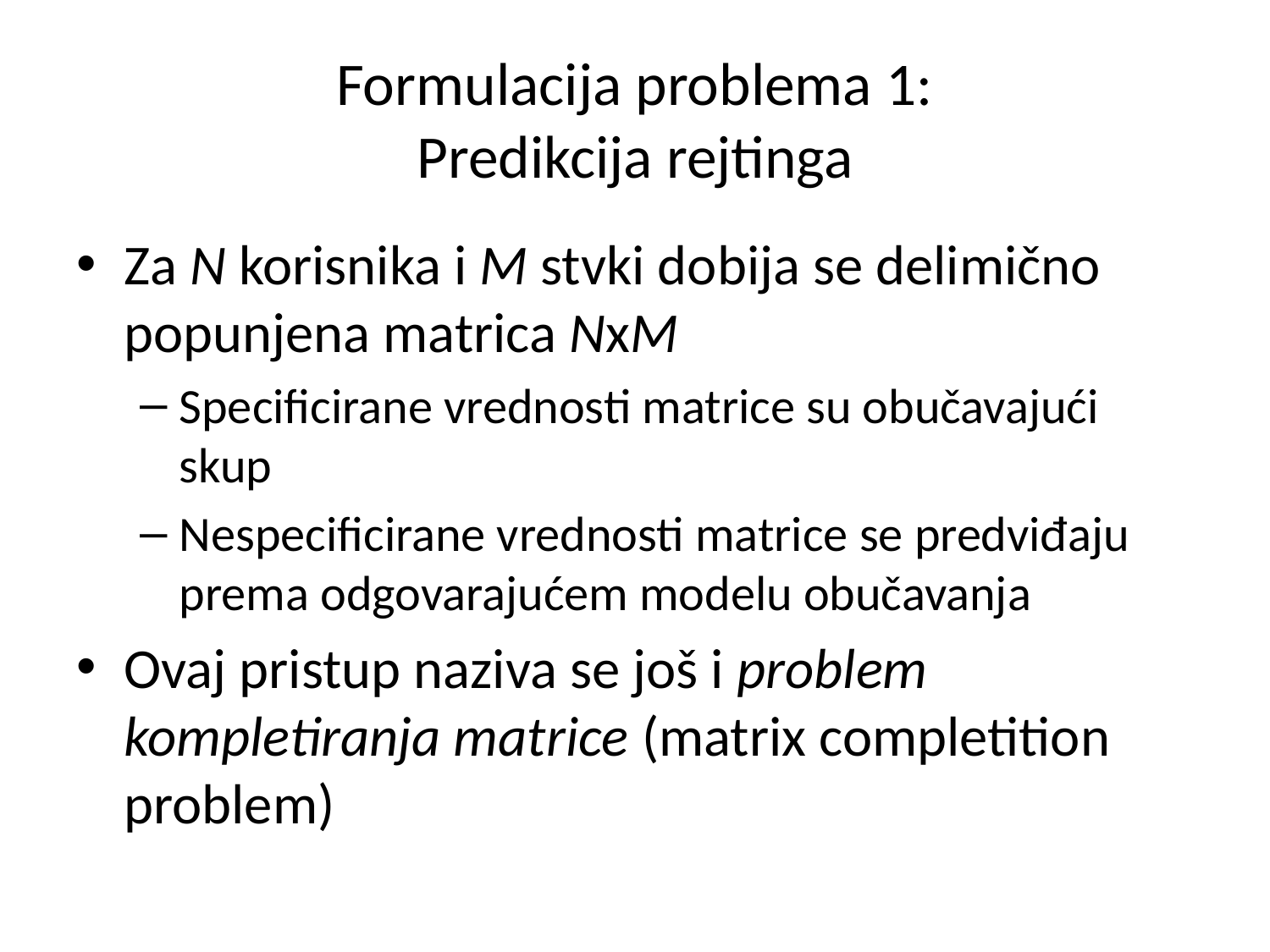

# Formulacija problema 1: Predikcija rejtinga
Za N korisnika i M stvki dobija se delimično popunjena matrica NxM
Specificirane vrednosti matrice su obučavajući skup
Nespecificirane vrednosti matrice se predviđaju prema odgovarajućem modelu obučavanja
Ovaj pristup naziva se još i problem kompletiranja matrice (matrix completition problem)